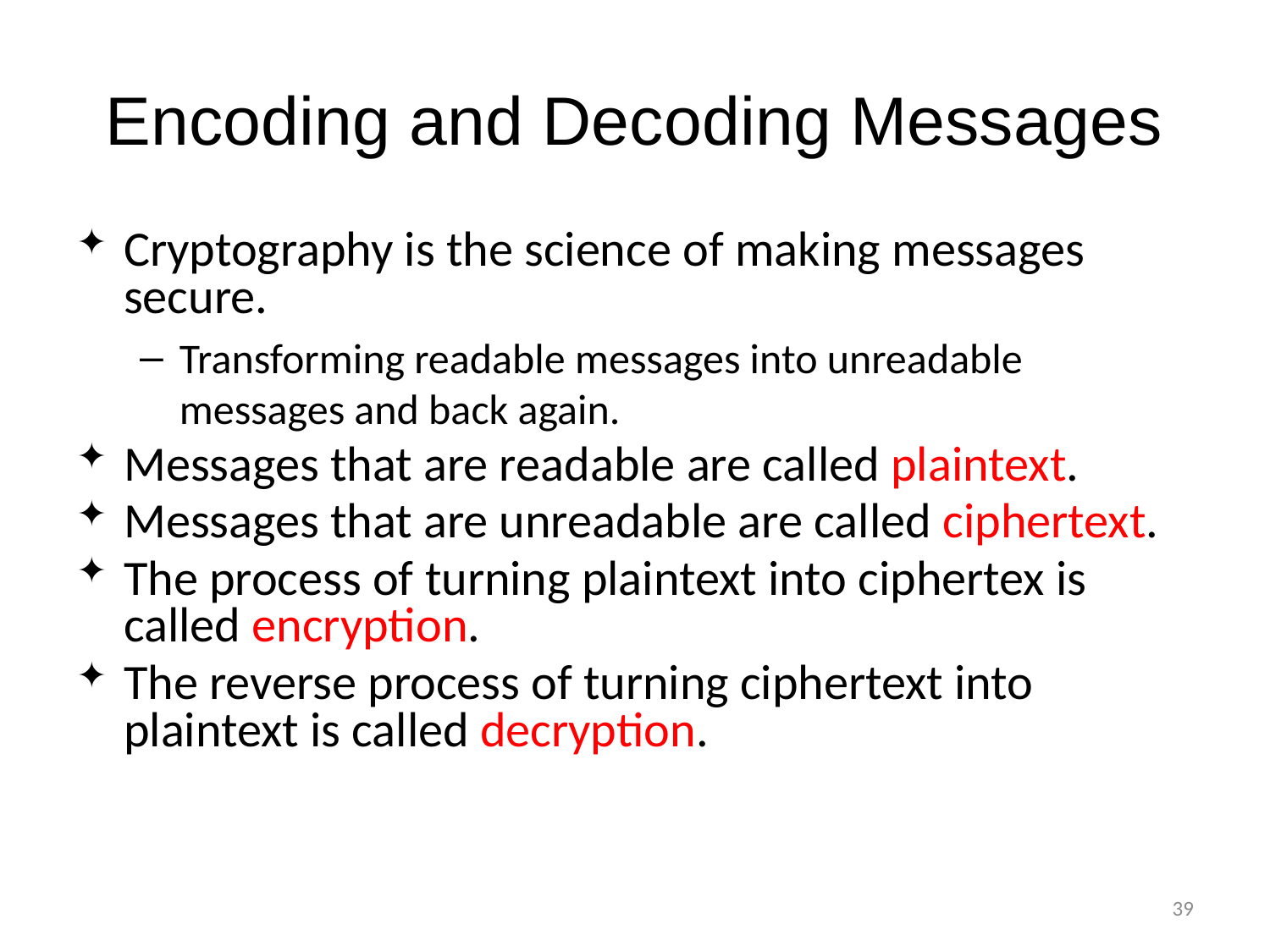

# Encoding and Decoding Messages
Cryptography is the science of making messages secure.
Transforming readable messages into unreadable messages and back again.
Messages that are readable are called plaintext.
Messages that are unreadable are called ciphertext.
The process of turning plaintext into ciphertex is called encryption.
The reverse process of turning ciphertext into plaintext is called decryption.
39